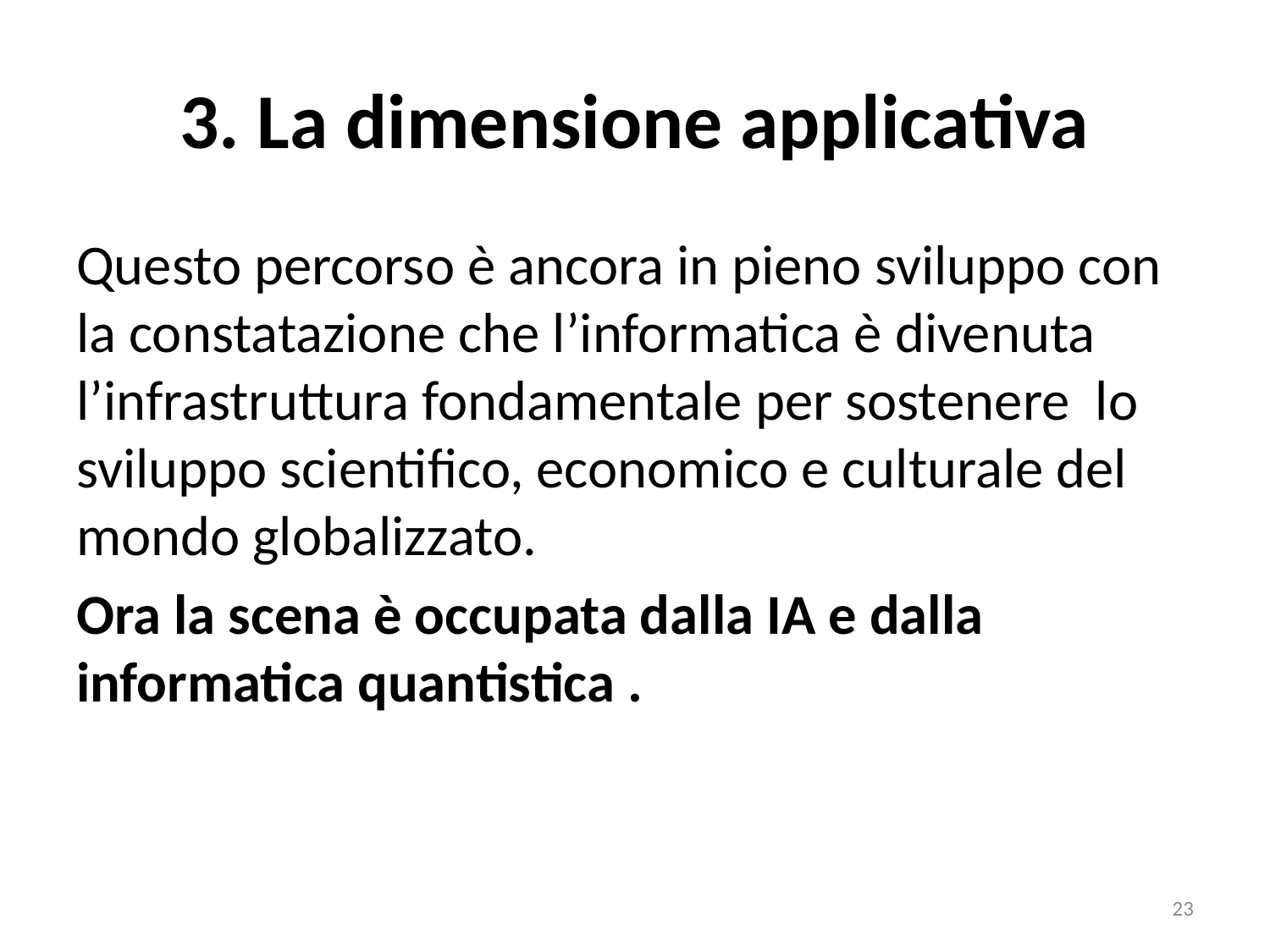

# 3. La dimensione applicativa
Questo percorso è ancora in pieno sviluppo con la constatazione che l’informatica è divenuta l’infrastruttura fondamentale per sostenere  lo sviluppo scientifico, economico e culturale del mondo globalizzato.
Ora la scena è occupata dalla IA e dalla informatica quantistica .

23